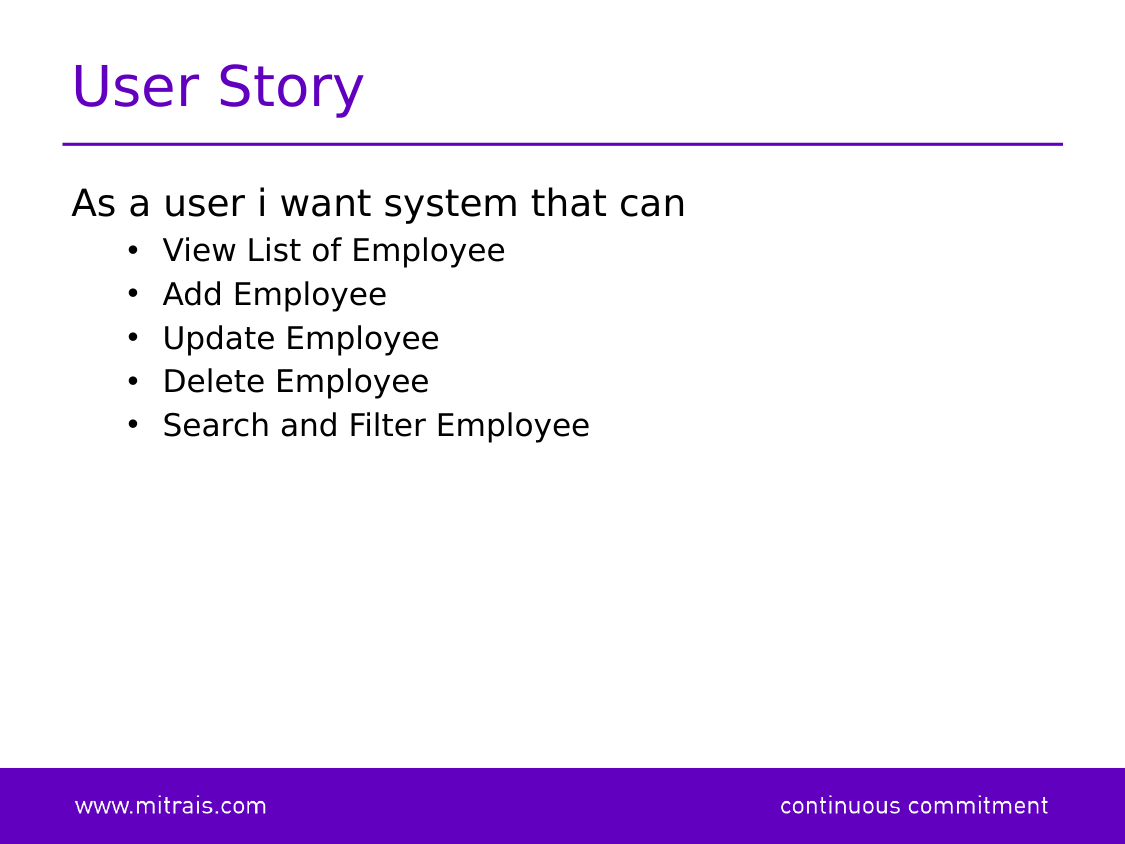

# User Story
As a user i want system that can
View List of Employee
Add Employee
Update Employee
Delete Employee
Search and Filter Employee